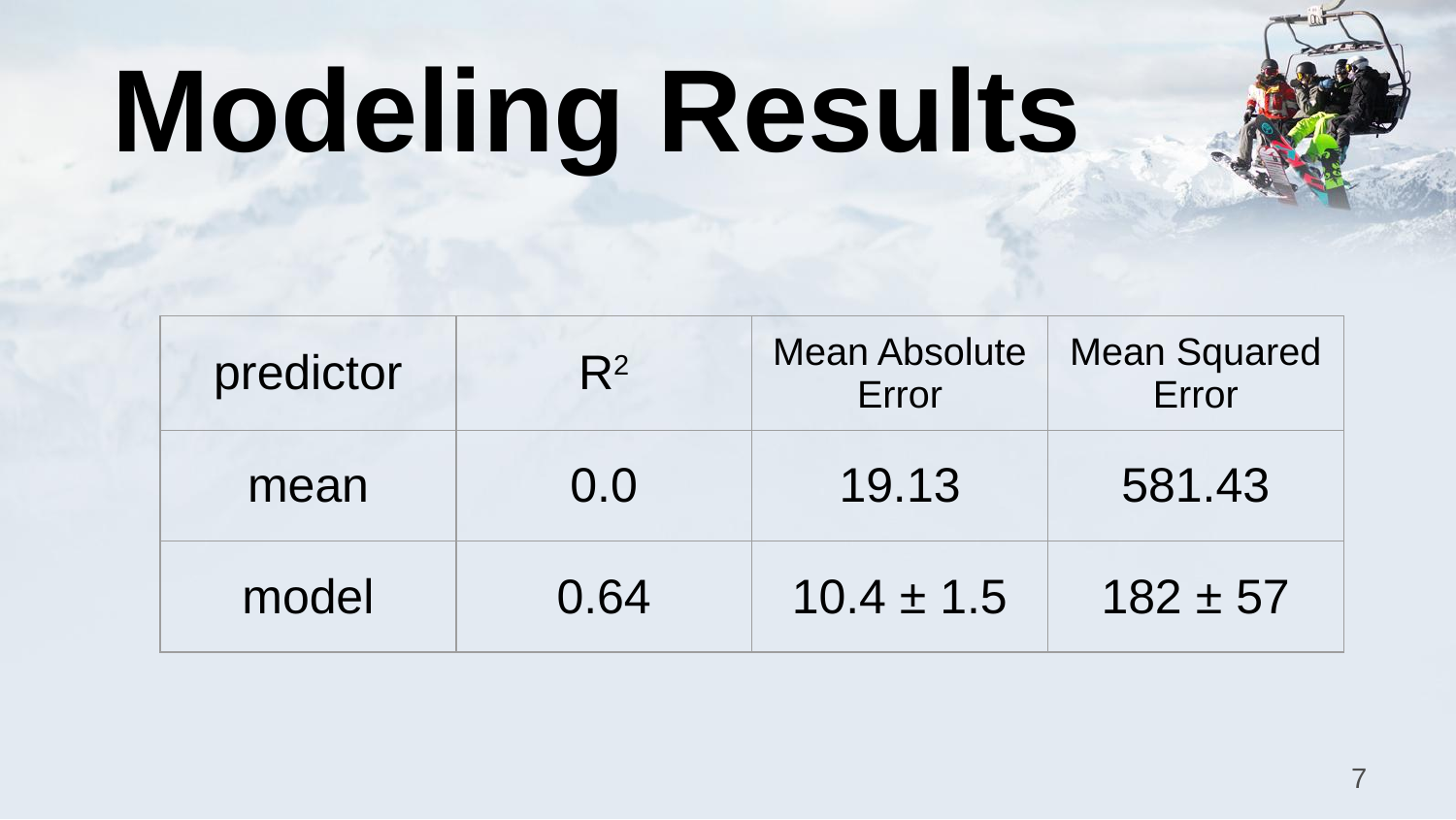

# Modeling Results
| predictor | R2 | Mean Absolute Error | Mean Squared Error |
| --- | --- | --- | --- |
| mean | 0.0 | 19.13 | 581.43 |
| model | 0.64 | 10.4 ± 1.5 | 182 ± 57 |
7